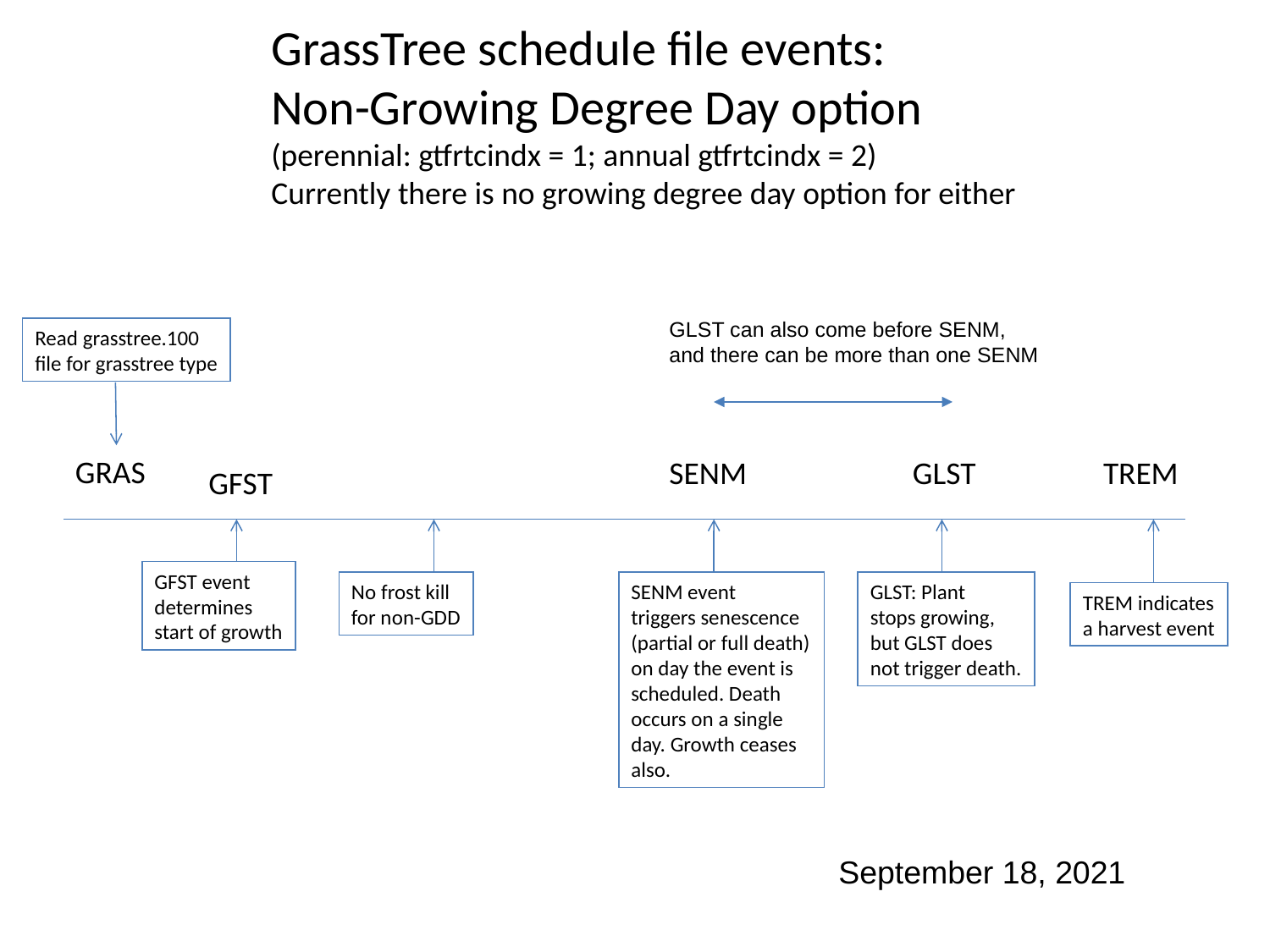

GrassTree schedule file events:
Non-Growing Degree Day option
(perennial: gtfrtcindx = 1; annual gtfrtcindx = 2)
Currently there is no growing degree day option for either
GLST can also come before SENM,
and there can be more than one SENM
Read grasstree.100
file for grasstree type
GRAS
SENM
GLST
TREM
GFST
GFST event
determines
start of growth
No frost kill
for non-GDD
SENM event
triggers senescence
(partial or full death) on day the event is scheduled. Death occurs on a single day. Growth ceases also.
GLST: Plant
stops growing,
but GLST does
not trigger death.
TREM indicates
a harvest event
September 18, 2021